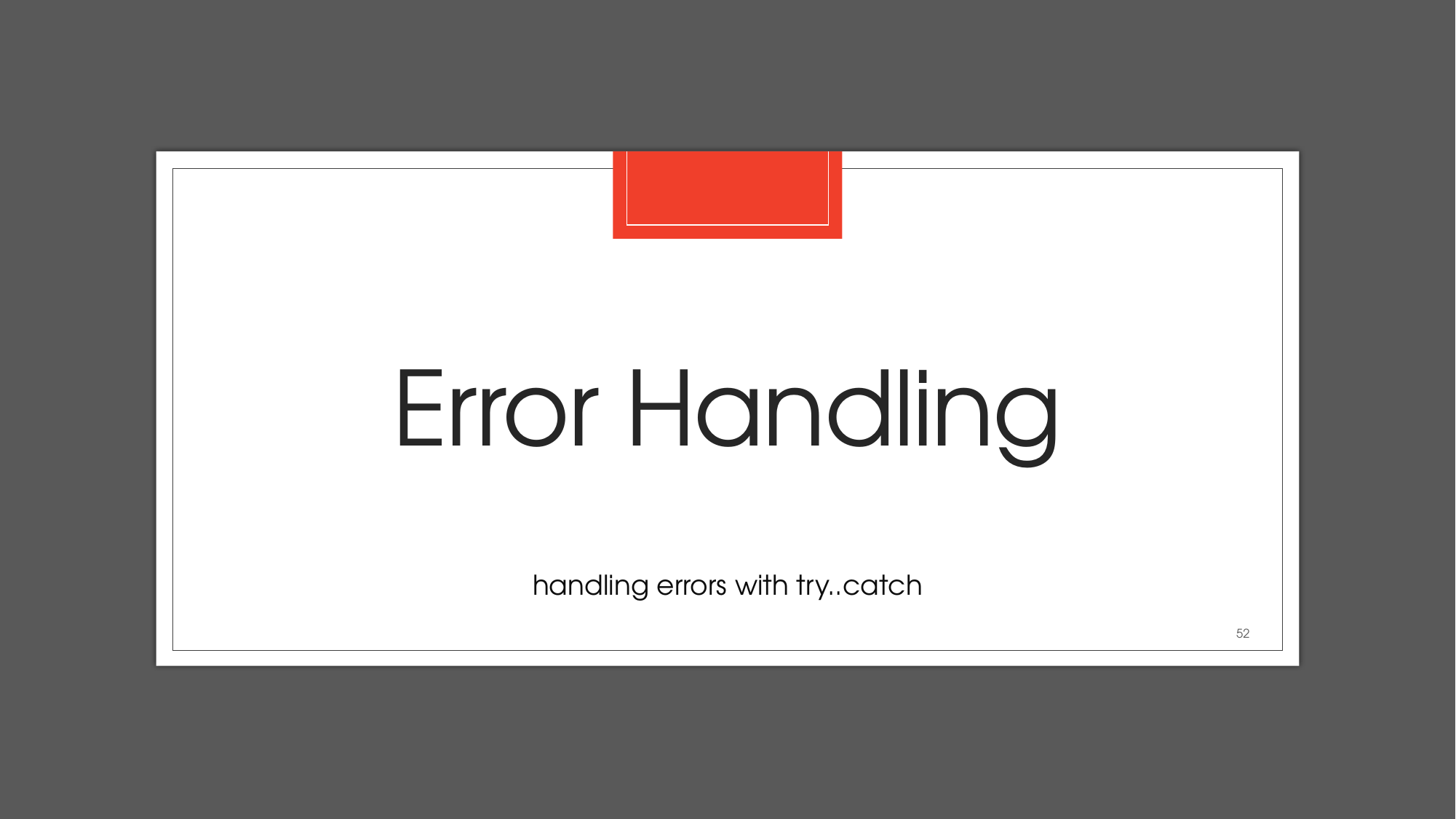

# Error Handling
handling errors with try..catch
52